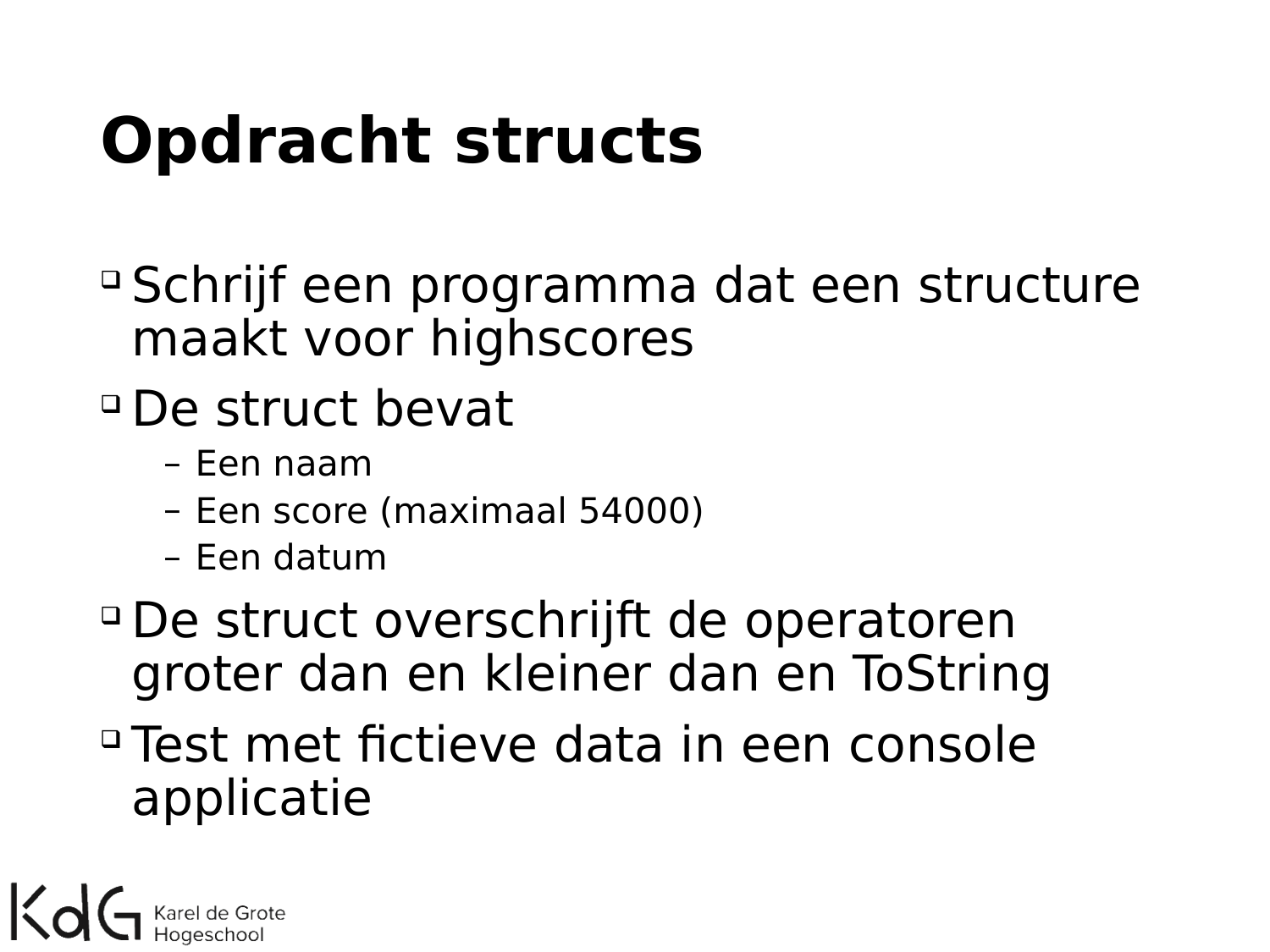

# Opdracht structs
Schrijf een programma dat een structure maakt voor highscores
De struct bevat
Een naam
Een score (maximaal 54000)
Een datum
De struct overschrijft de operatoren groter dan en kleiner dan en ToString
Test met fictieve data in een console applicatie